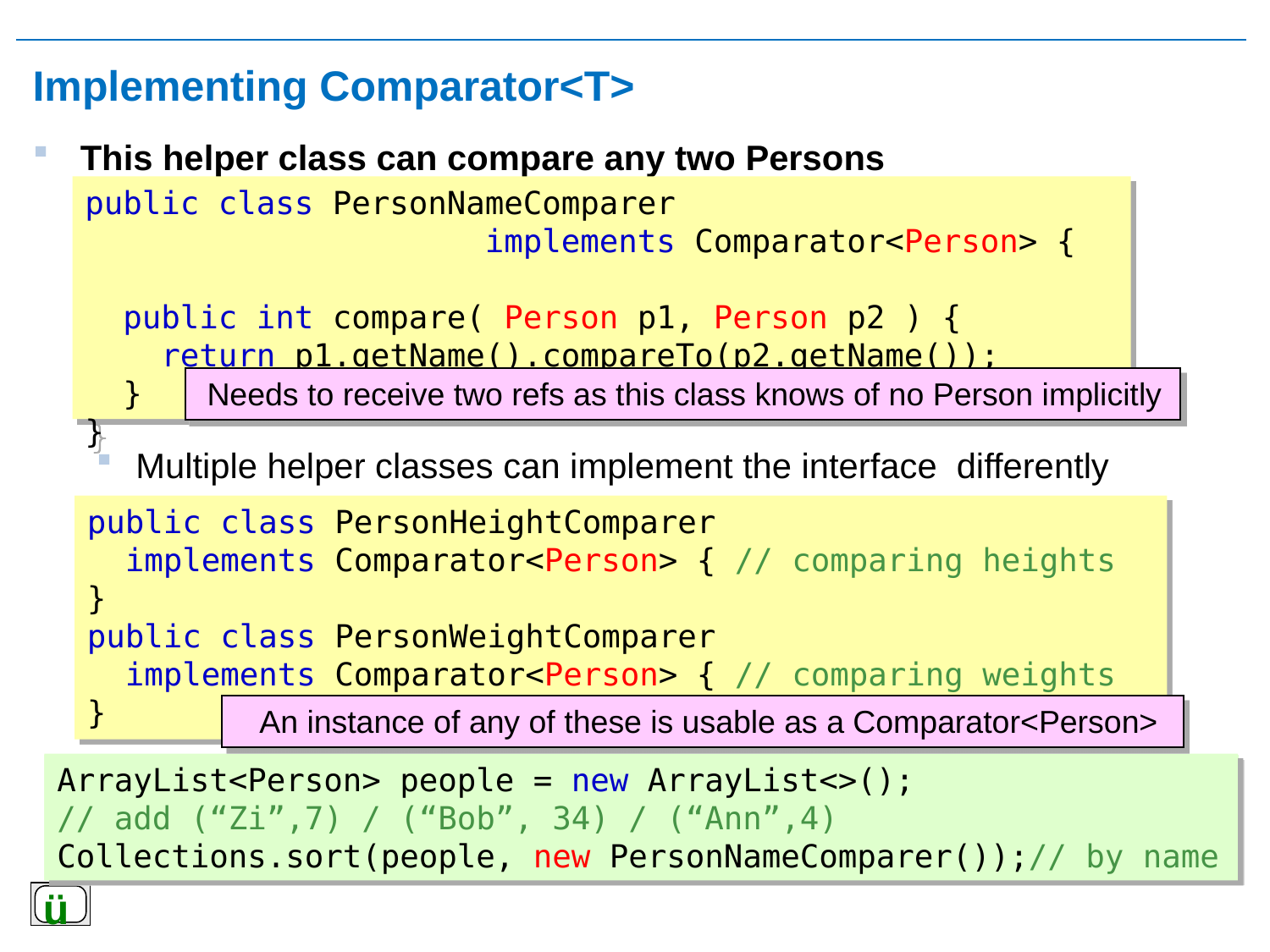

# Implementing Comparator<T>
This helper class can compare any two Persons

Multiple helper classes can implement the interface  differently
public class PersonNameComparer
                     implements Comparator<Person> {
  public int compare( Person p1, Person p2 ) {
    return p1.getName().compareTo(p2.getName());
  }
}
Needs to receive two refs as this class knows of no Person implicitly
public class PersonHeightComparer
  implements Comparator<Person> { // comparing heights
}
public class PersonWeightComparer
  implements Comparator<Person> { // comparing weights
}
An instance of any of these is usable as a Comparator<Person>
ArrayList<Person> people = new ArrayList<>();
// add (“Zi”,7) / (“Bob”, 34) / (“Ann”,4)
Collections.sort(people, new PersonNameComparer());// by name

ArrayList<Person> people = new ArrayList<>();
// add (“Zi”,7) / (“Bob”, 34) / (“Ann”,4)
Collections.sort(people, ?????);

ü